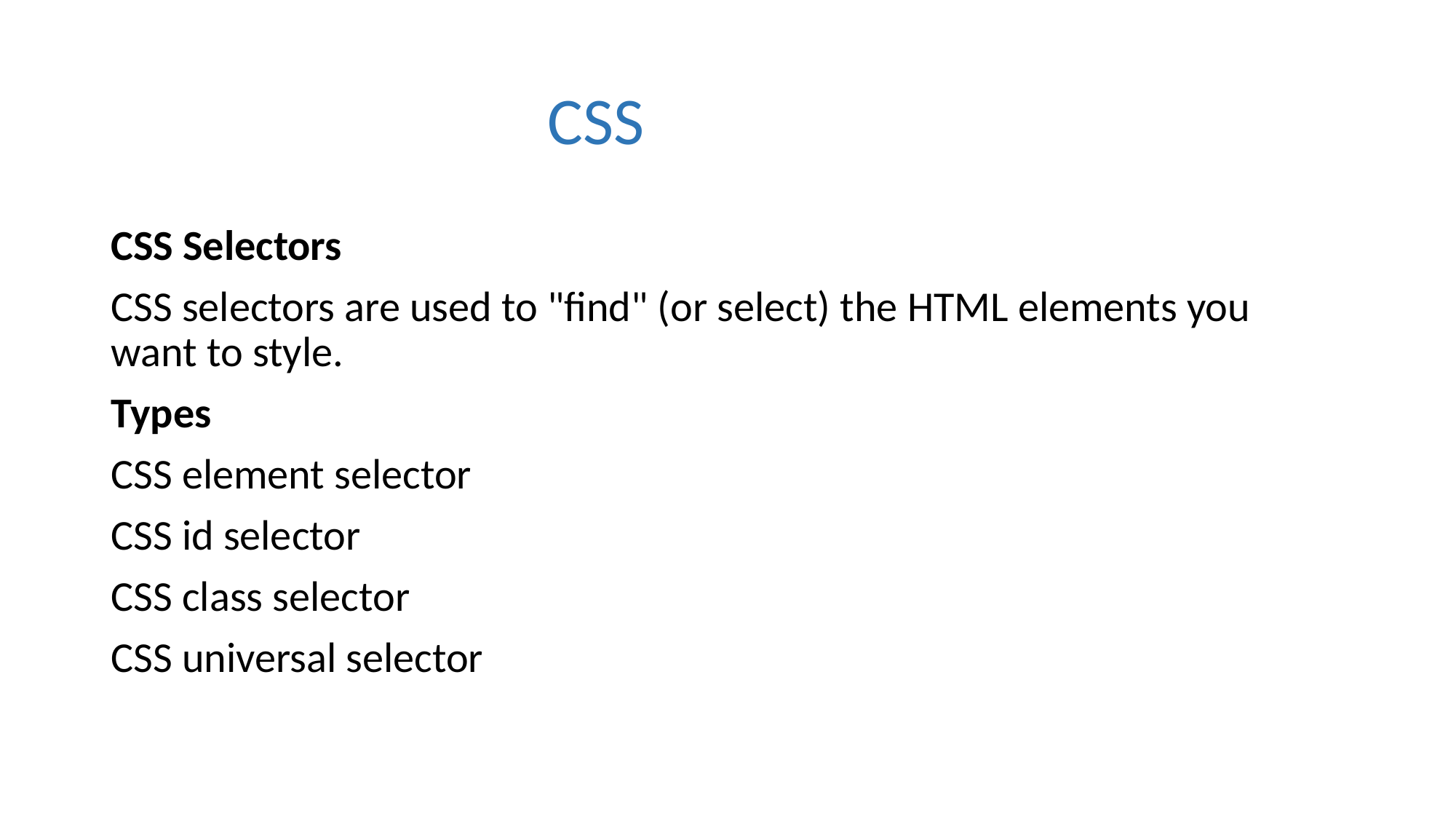

# CSS
CSS Selectors
CSS selectors are used to "find" (or select) the HTML elements you want to style.
Types
CSS element selector
CSS id selector
CSS class selector
CSS universal selector